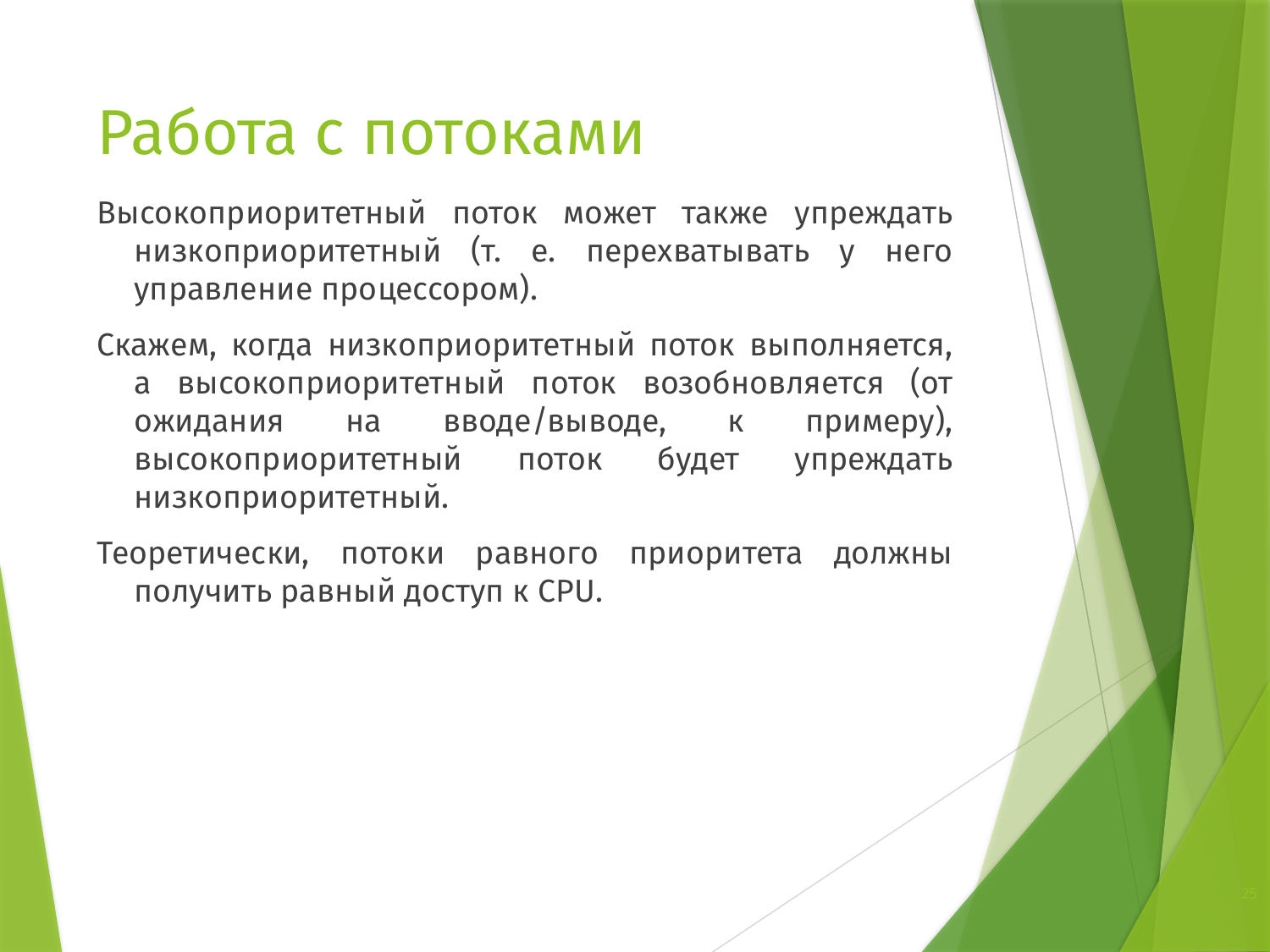

# Работа с потоками
Высокоприоритетный поток может также упреждать низкоприоритетный (т. е. перехватывать у него управление процессором).
Скажем, когда низкоприоритетный поток выполняется, а высокоприоритетный поток возобновляется (от ожидания на вводе/выводе, к примеру), высокоприоритетный поток будет упреждать низкоприоритетный.
Теоретически, потоки равного приоритета должны получить равный доступ к CPU.

25